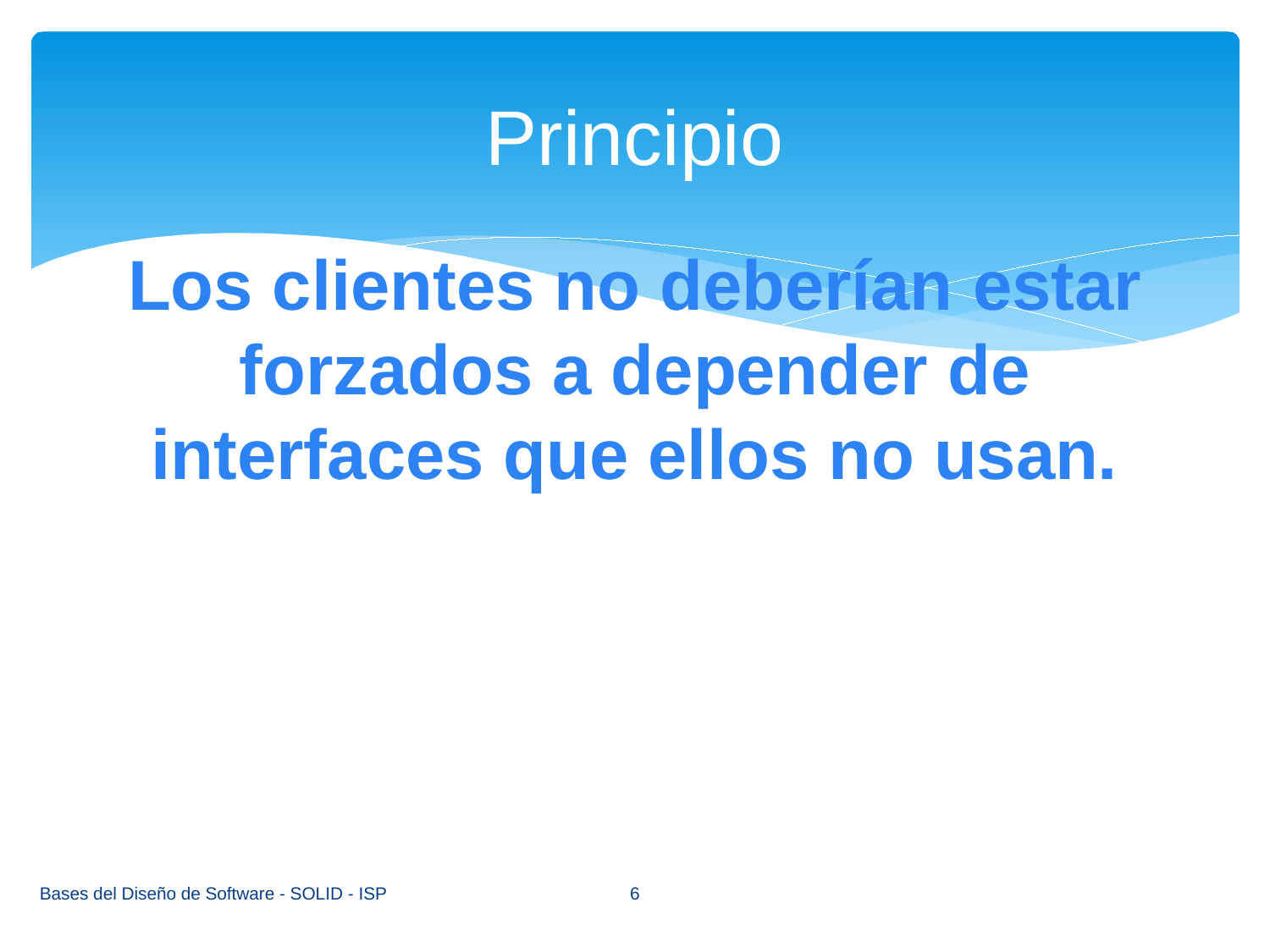

# Principio
Los clientes no deberían estar forzados a depender de interfaces que ellos no usan.
6
Bases del Diseño de Software - SOLID - ISP